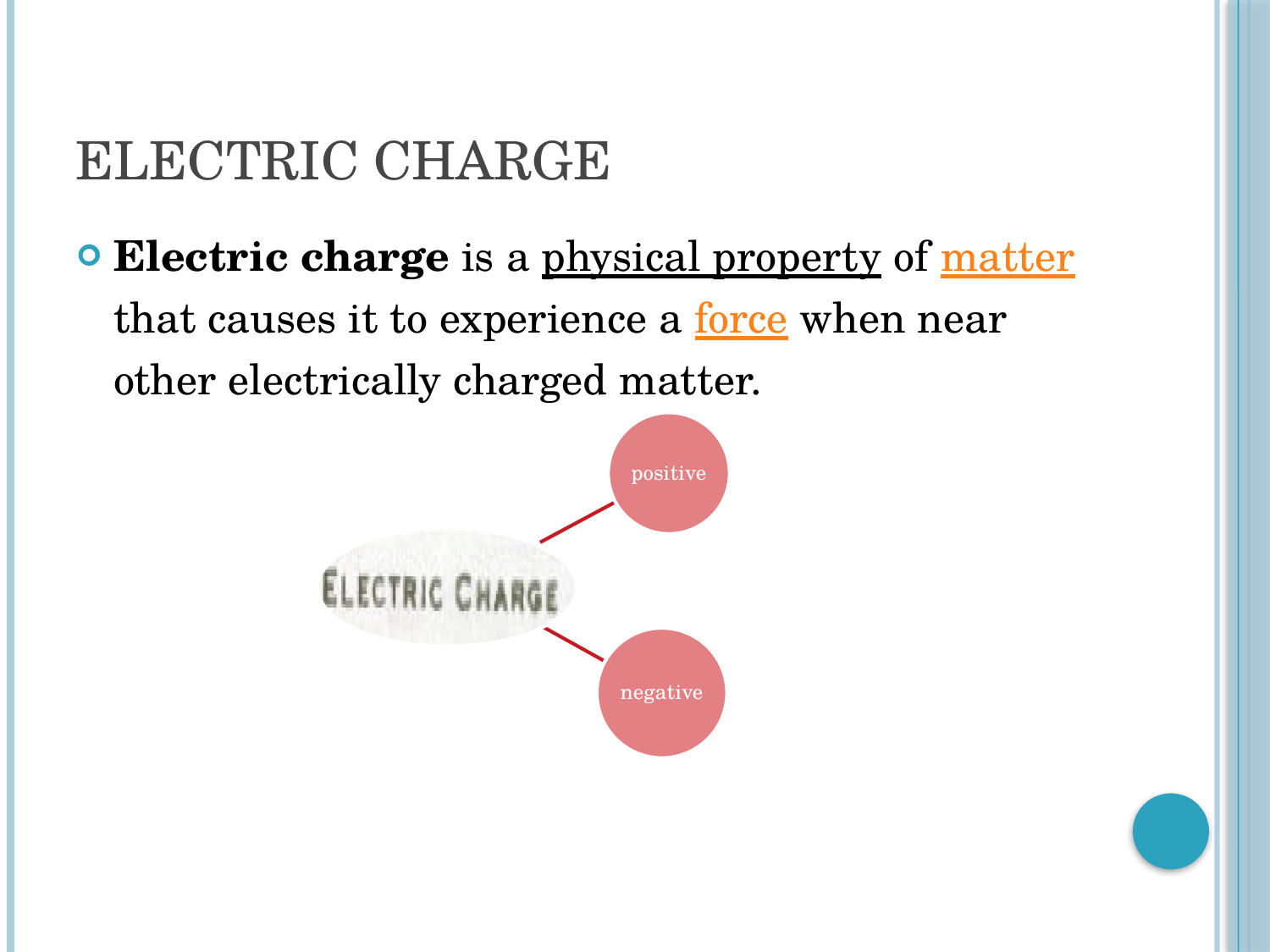

# Electric charge
Electric charge is a physical property of matter that causes it to experience a force when near other electrically charged matter.

positive
negative